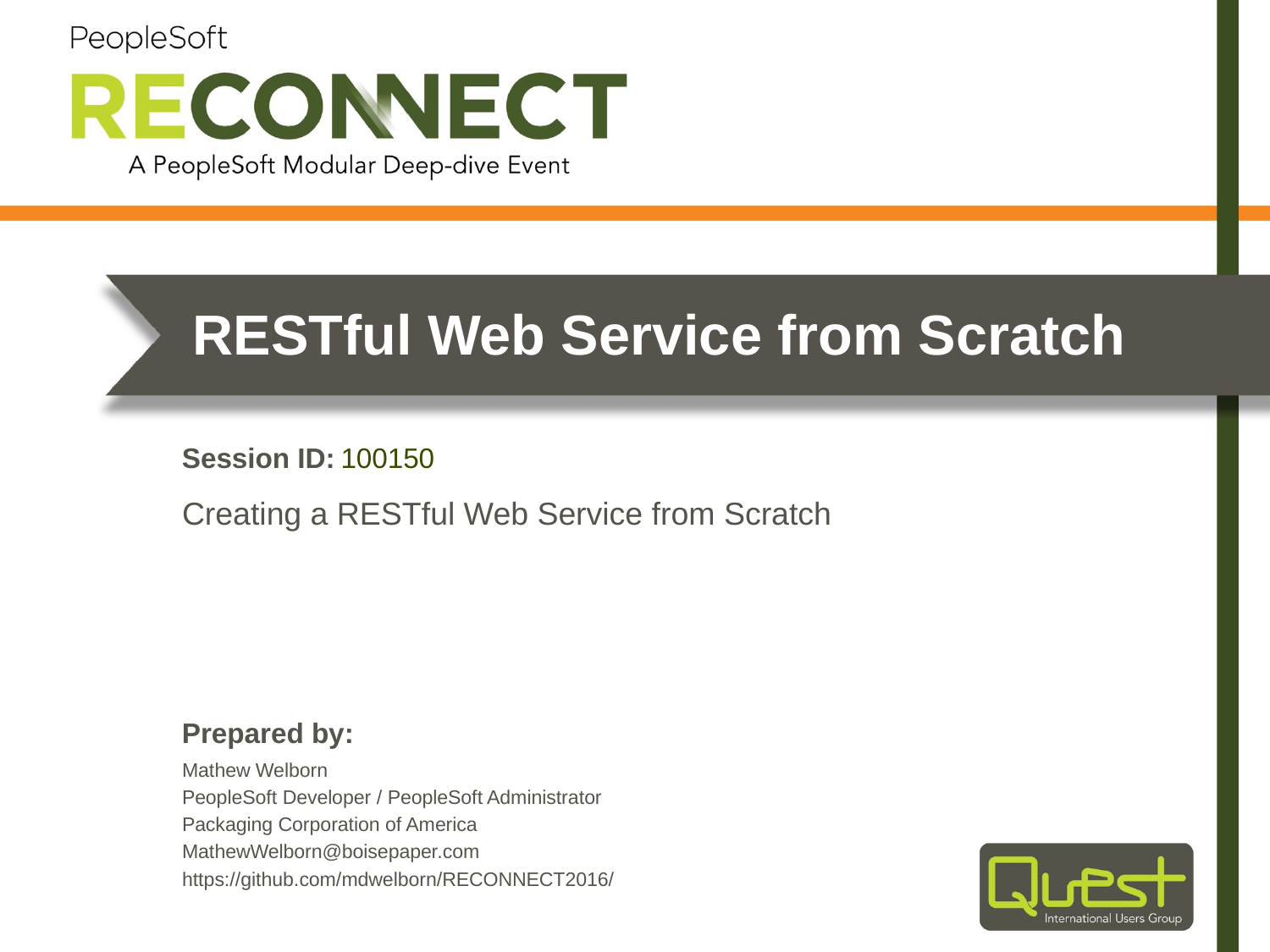

RESTful Web Service from Scratch
100150
Creating a RESTful Web Service from Scratch
Mathew Welborn
PeopleSoft Developer / PeopleSoft Administrator
Packaging Corporation of America
MathewWelborn@boisepaper.com
https://github.com/mdwelborn/RECONNECT2016/